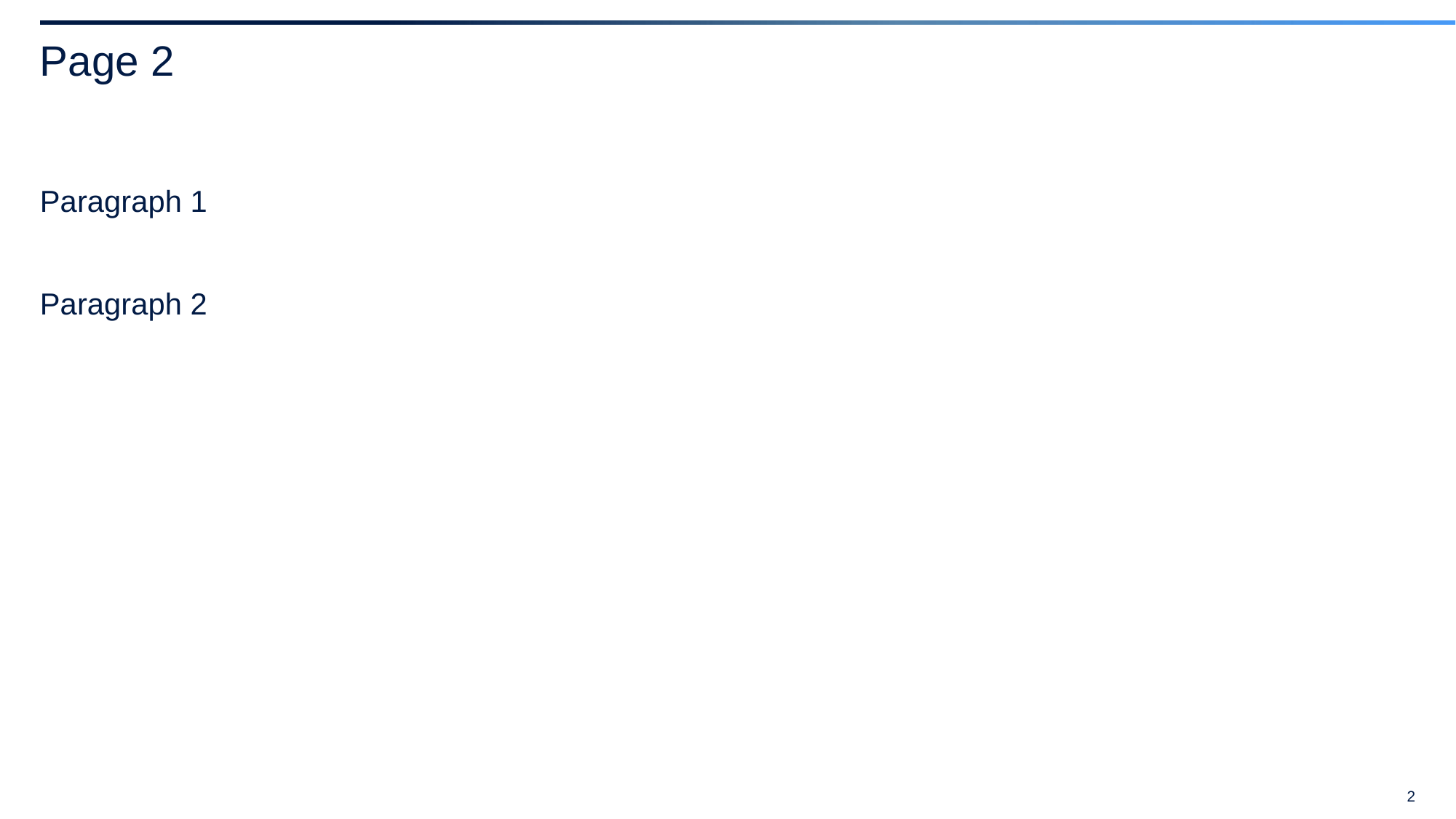

# Page 2

Paragraph 1

Paragraph 2